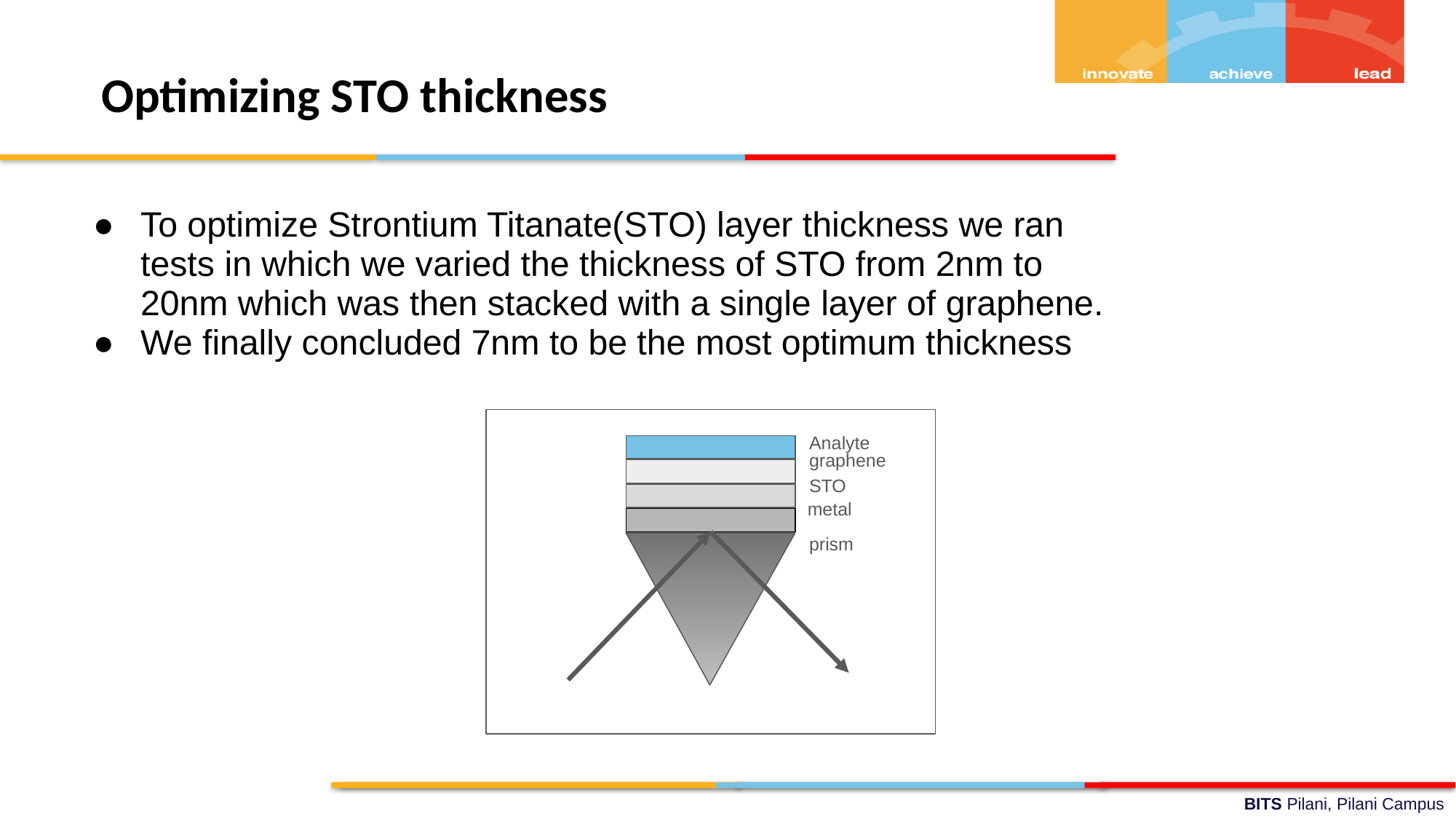

Optimizing STO thickness
To optimize Strontium Titanate(STO) layer thickness we ran tests in which we varied the thickness of STO from 2nm to 20nm which was then stacked with a single layer of graphene.
We finally concluded 7nm to be the most optimum thickness

Analyte

graphene

STO

metal

prism